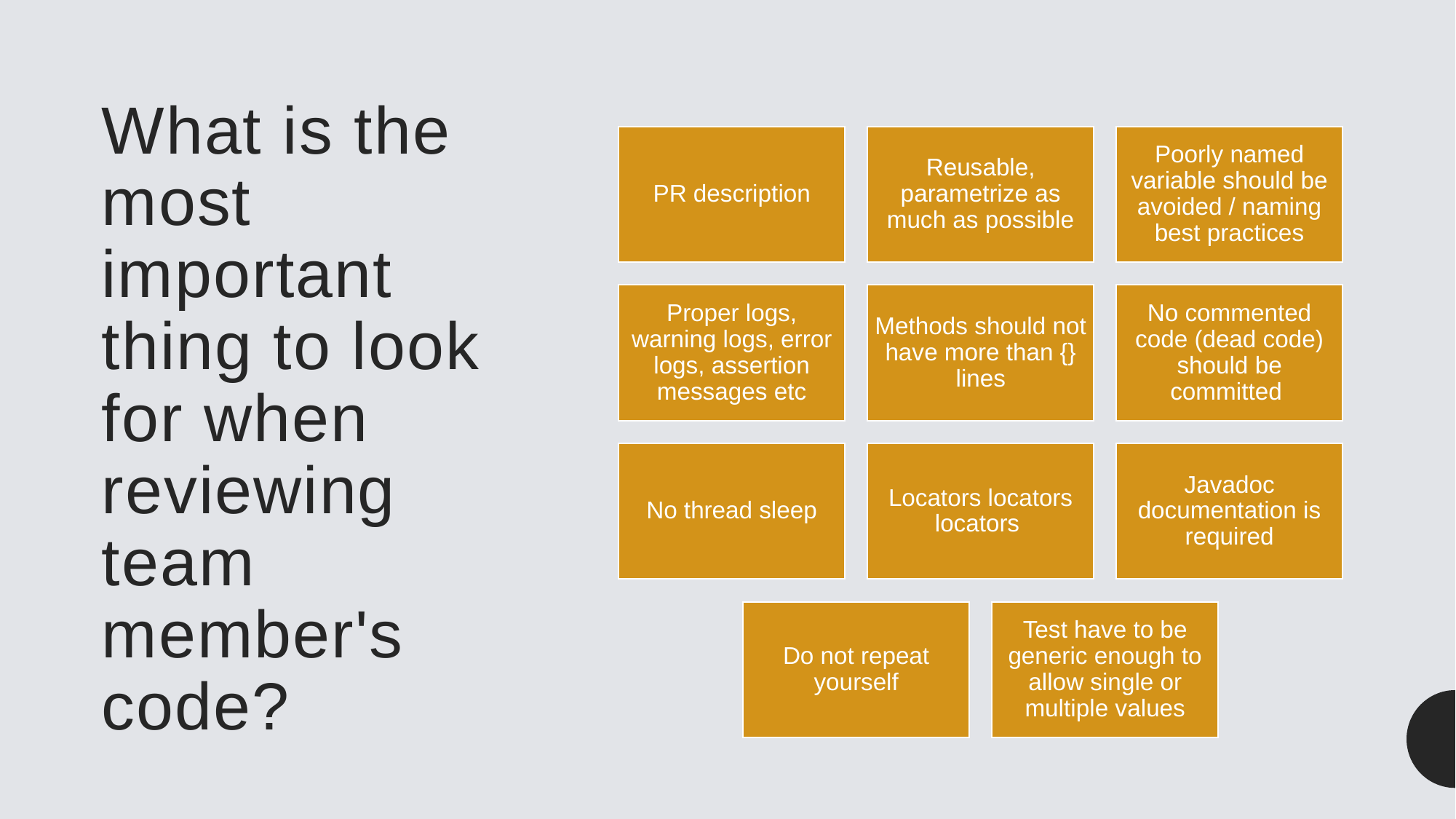

# What is the most important thing to look for when reviewing team member's code?
PR description
Reusable, parametrize as much as possible
Poorly named variable should be avoided / naming best practices
Proper logs, warning logs, error logs, assertion messages etc
Methods should not have more than {} lines
No commented code (dead code) should be committed
No thread sleep
Locators locators locators
Javadoc documentation is required
Do not repeat yourself
Test have to be generic enough to allow single or multiple values